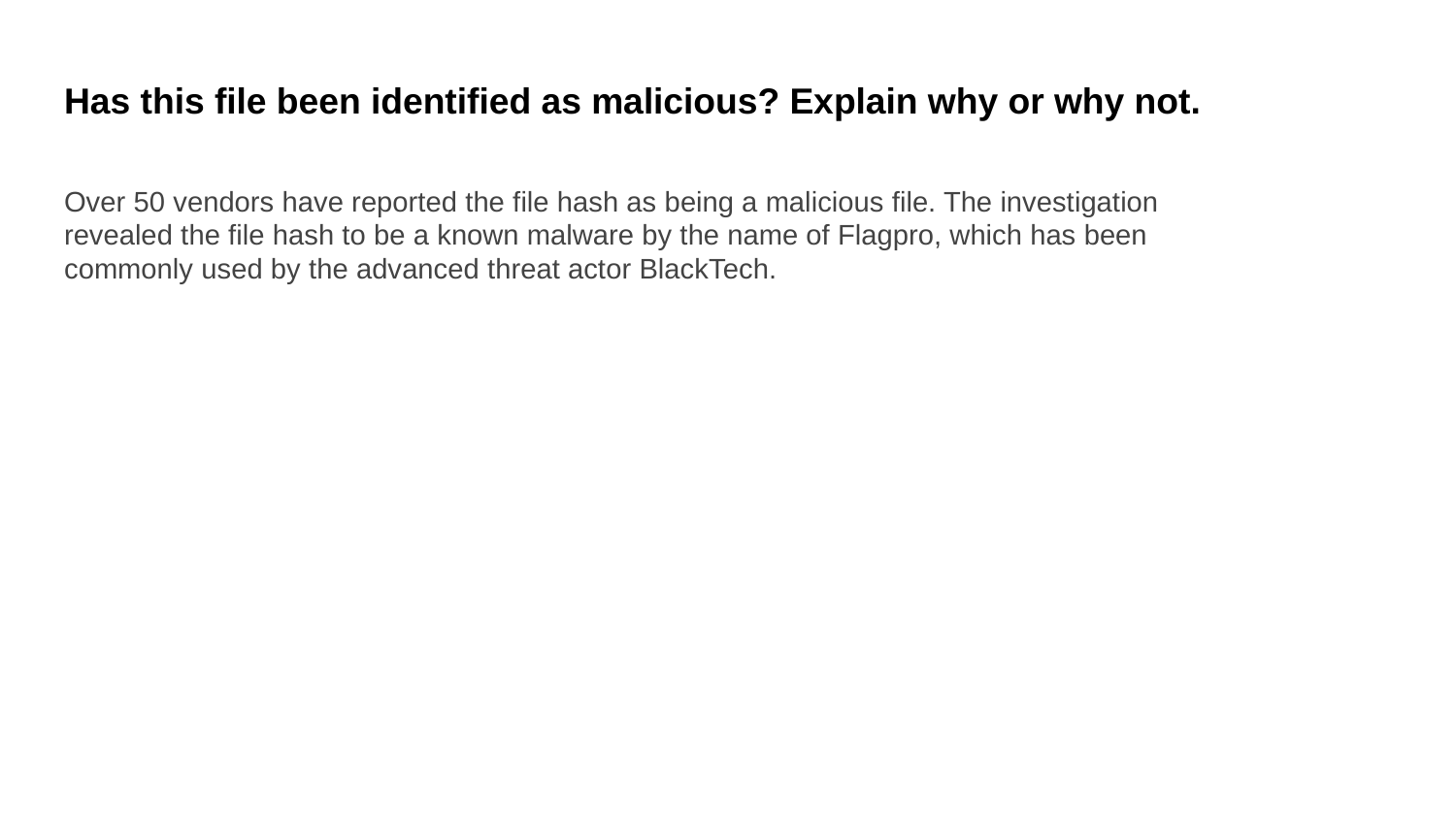

Has this file been identified as malicious? Explain why or why not.

Over 50 vendors have reported the file hash as being a malicious file. The investigation revealed the file hash to be a known malware by the name of Flagpro, which has been commonly used by the advanced threat actor BlackTech.